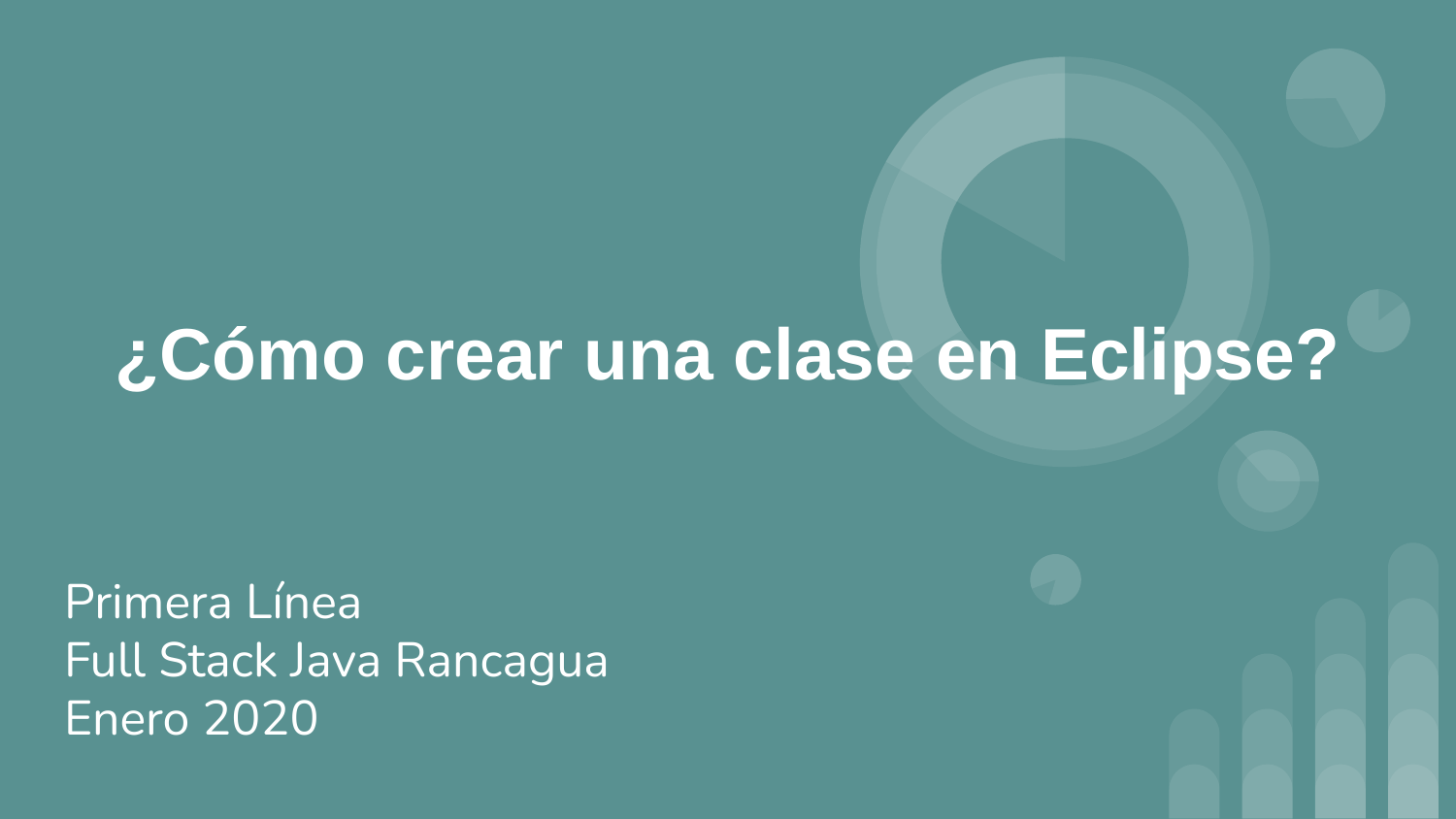

# ¿Cómo crear una clase en Eclipse?
Primera Línea
Full Stack Java Rancagua
Enero 2020